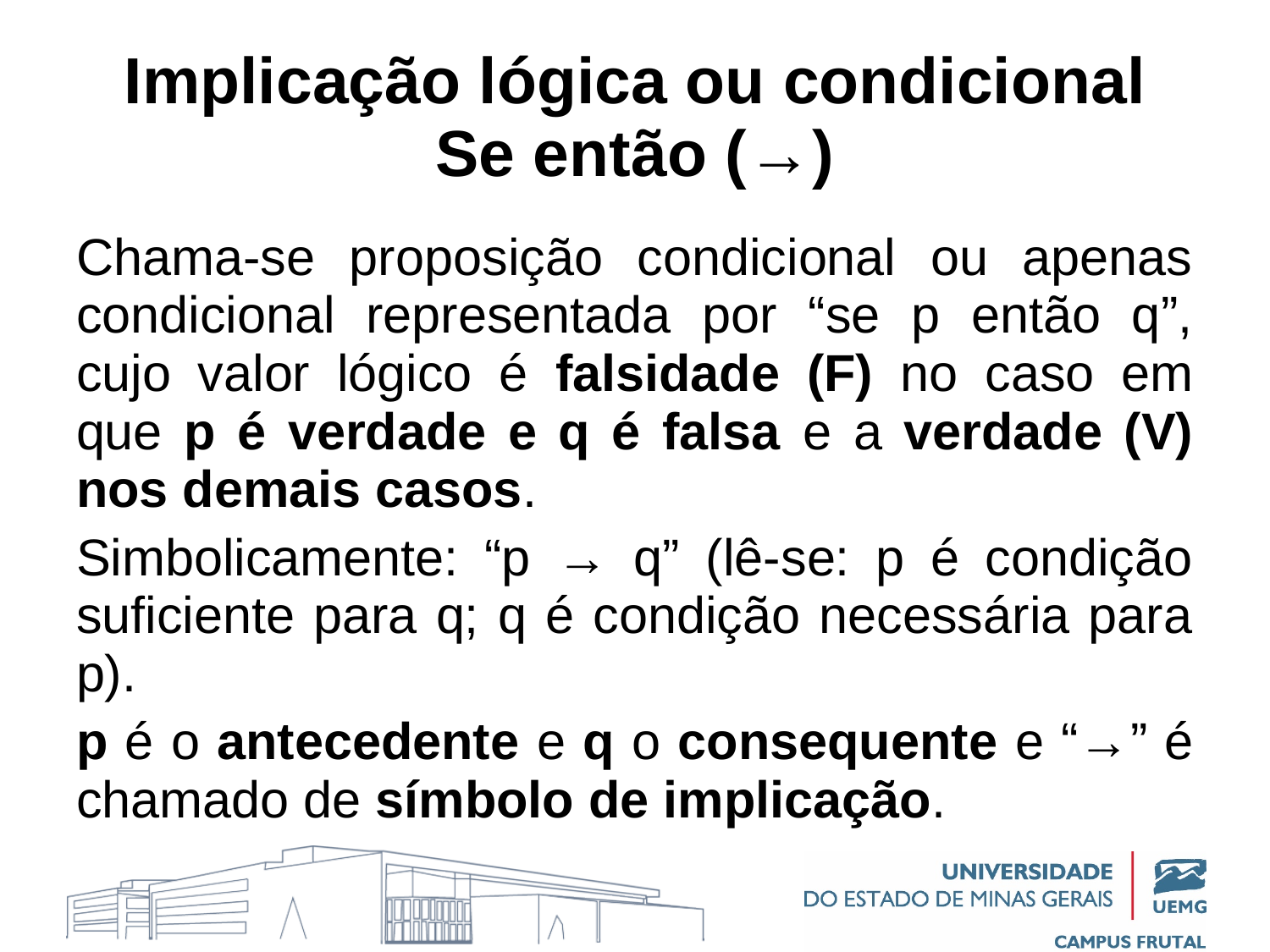

# Implicação lógica ou condicional Se então (→)
Chama-se proposição condicional ou apenas condicional representada por “se p então q”, cujo valor lógico é falsidade (F) no caso em que p é verdade e q é falsa e a verdade (V) nos demais casos.
Simbolicamente: “p → q” (lê-se: p é condição suficiente para q; q é condição necessária para p).
p é o antecedente e q o consequente e “→” é chamado de símbolo de implicação.